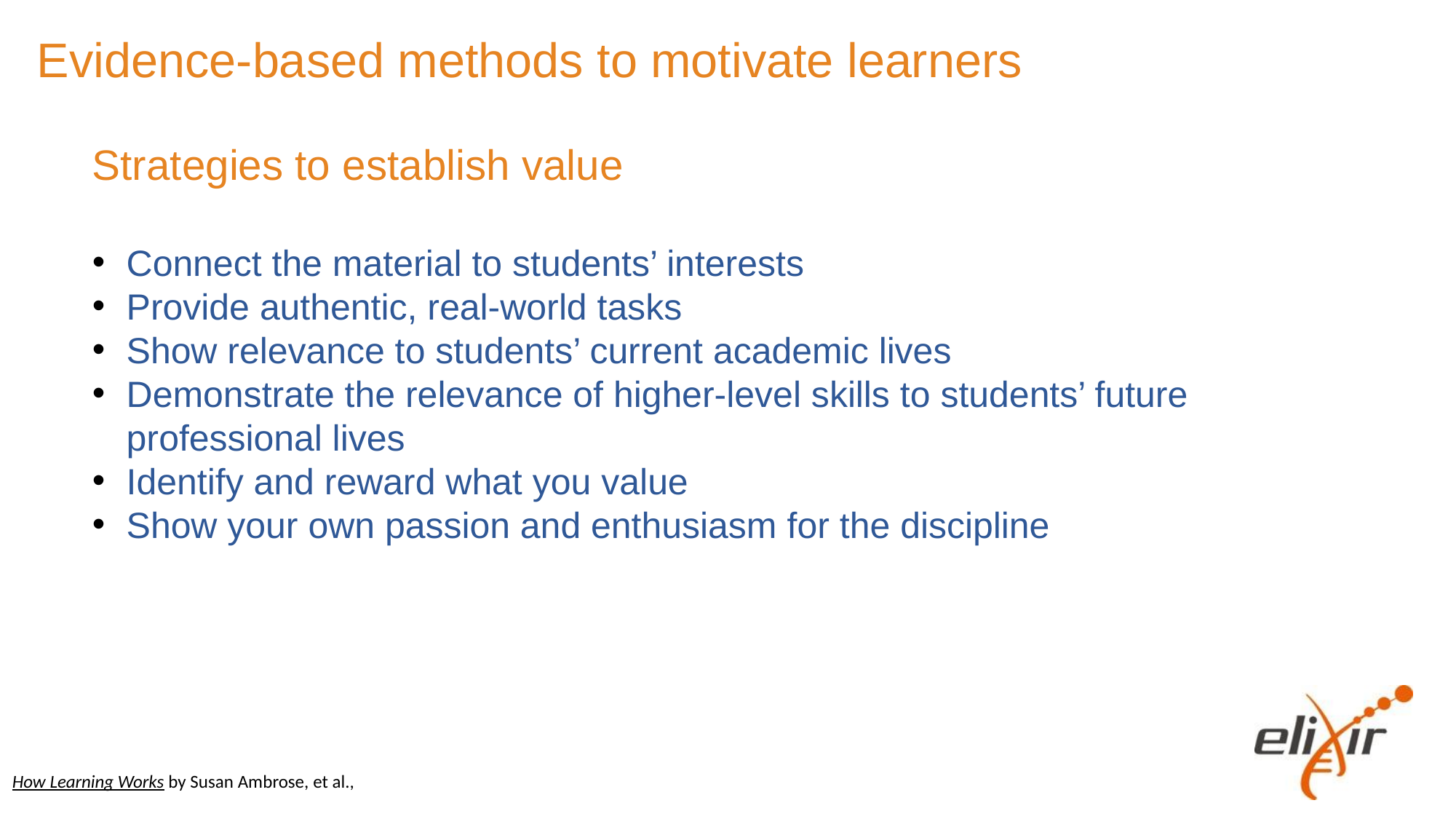

Evidence-based methods to motivate learners
Strategies to establish value

Connect the material to students’ interests
Provide authentic, real-world tasks
Show relevance to students’ current academic lives
Demonstrate the relevance of higher-level skills to students’ future professional lives
Identify and reward what you value
Show your own passion and enthusiasm for the discipline

How Learning Works by Susan Ambrose, et al.,